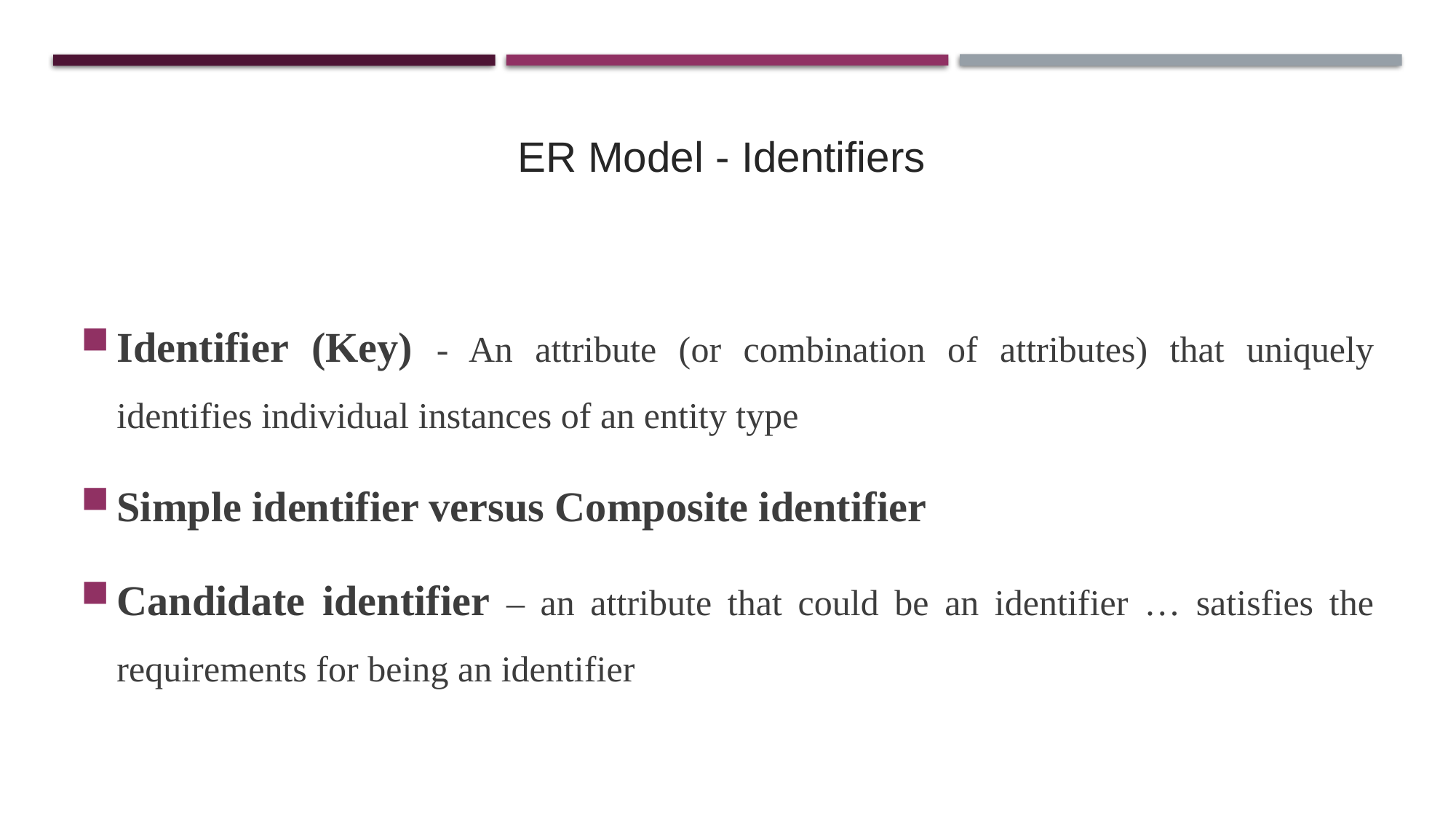

ER Model - Identifiers
Identifier (Key) - An attribute (or combination of attributes) that uniquely identifies individual instances of an entity type
Simple identifier versus Composite identifier
Candidate identifier – an attribute that could be an identifier … satisfies the requirements for being an identifier